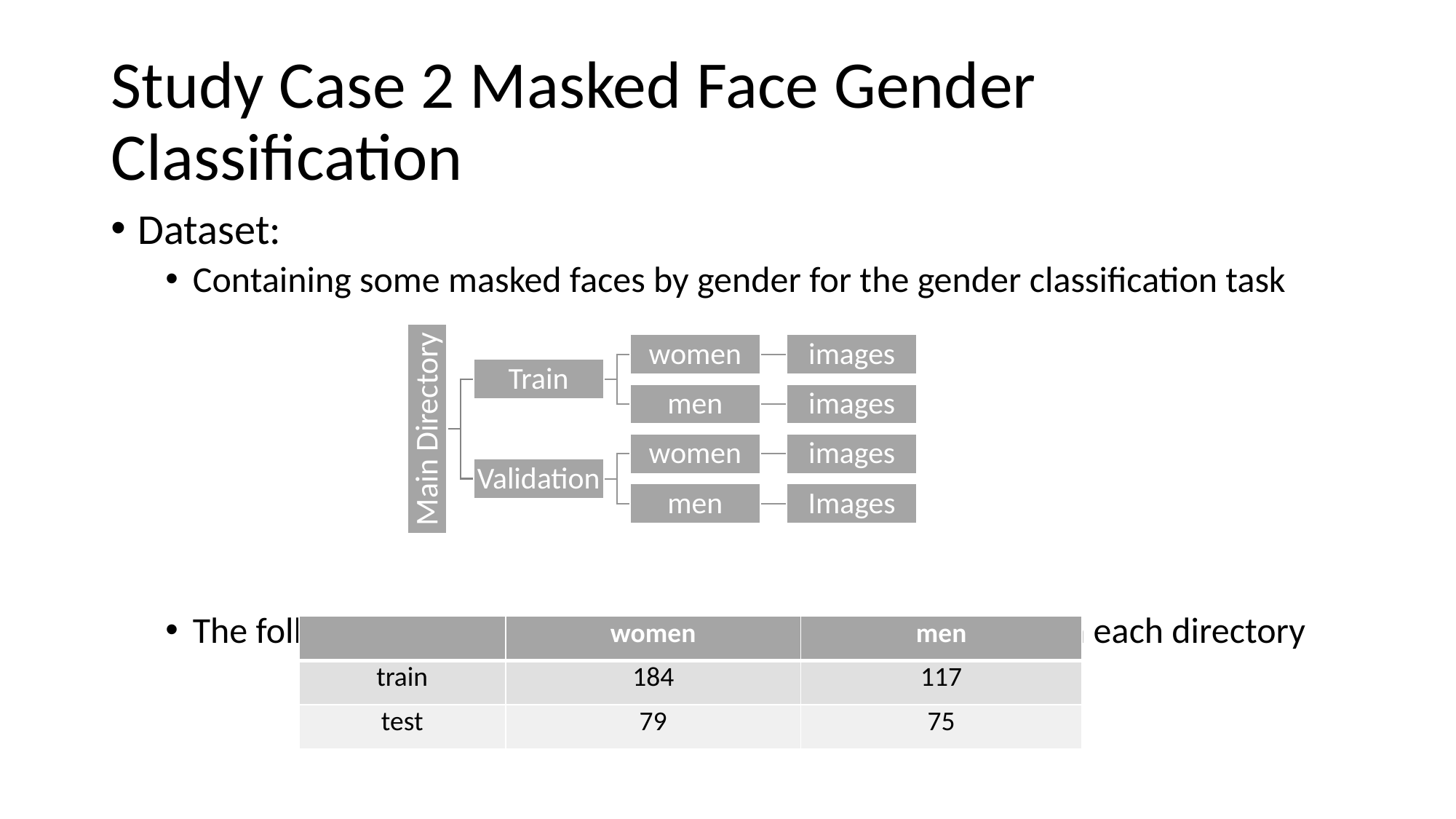

# Study Case 2 Masked Face Gender Classification
Dataset:
Containing some masked faces by gender for the gender classification task

The following table is a summary of the number of images in each directory

Main Directory
Train
women
images
men
images
Validation
women
images
men
Images
|  | women | men |
| --- | --- | --- |
| train | 184 | 117 |
| test | 79 | 75 |